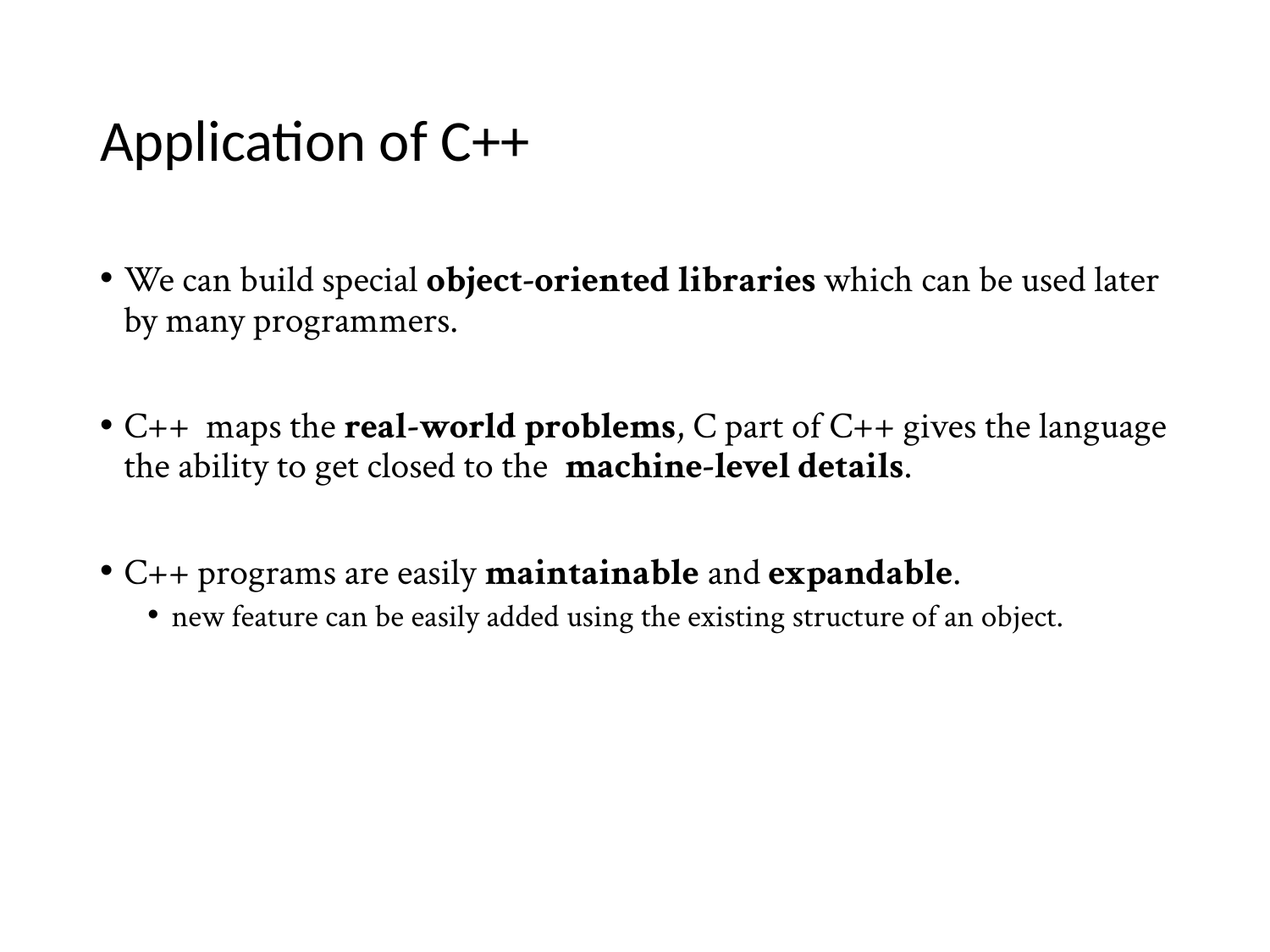

# Application of C++
We can build special object-oriented libraries which can be used later by many programmers.

C++  maps the real-world problems, C part of C++ gives the language the ability to get closed to the  machine-level details.

C++ programs are easily maintainable and expandable.
new feature can be easily added using the existing structure of an object.